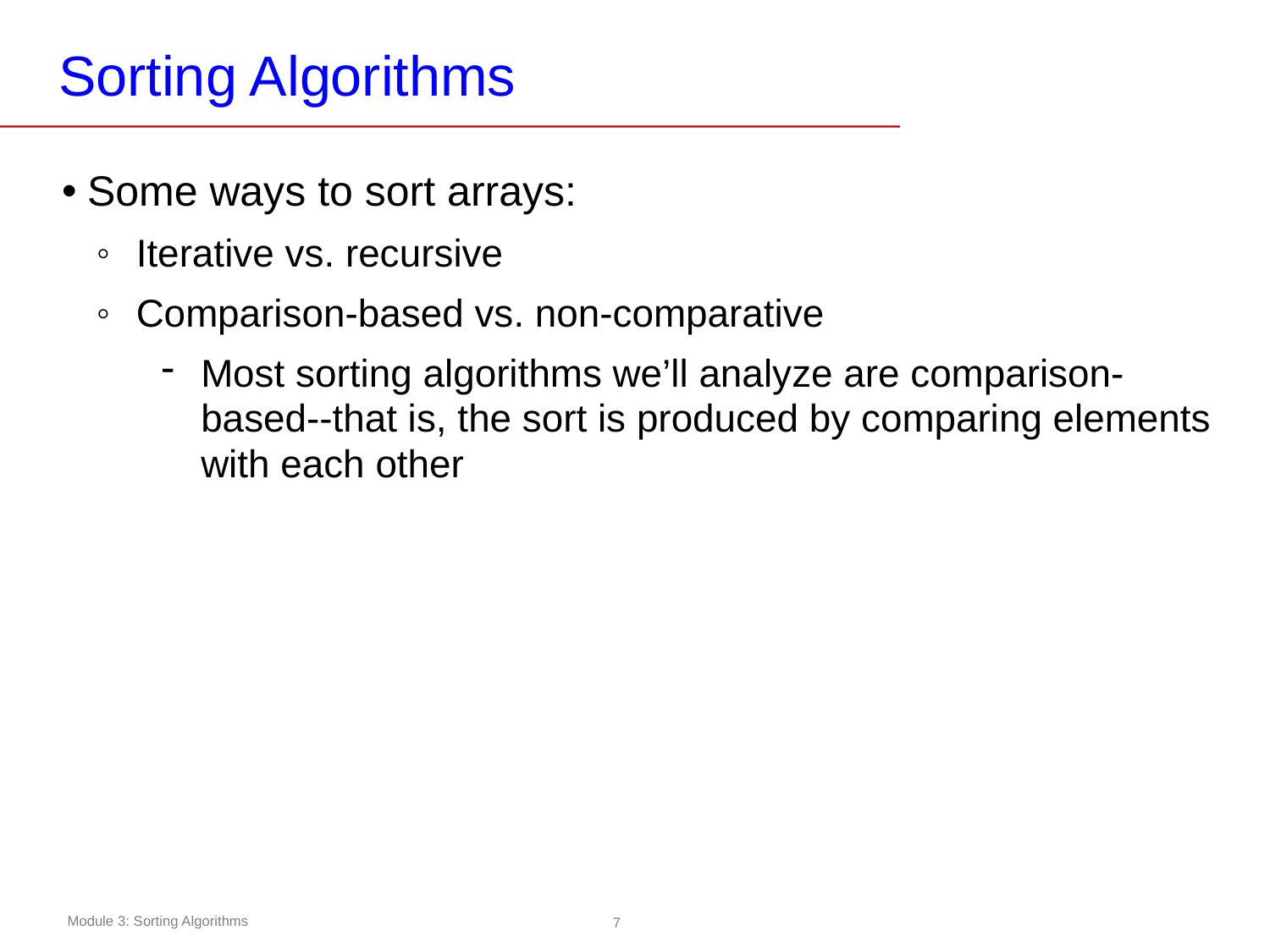

# Sorting Algorithms
Some ways to sort arrays:
Iterative vs. recursive
Comparison-based vs. non-comparative
Most sorting algorithms we’ll analyze are comparison-based--that is, the sort is produced by comparing elements with each other